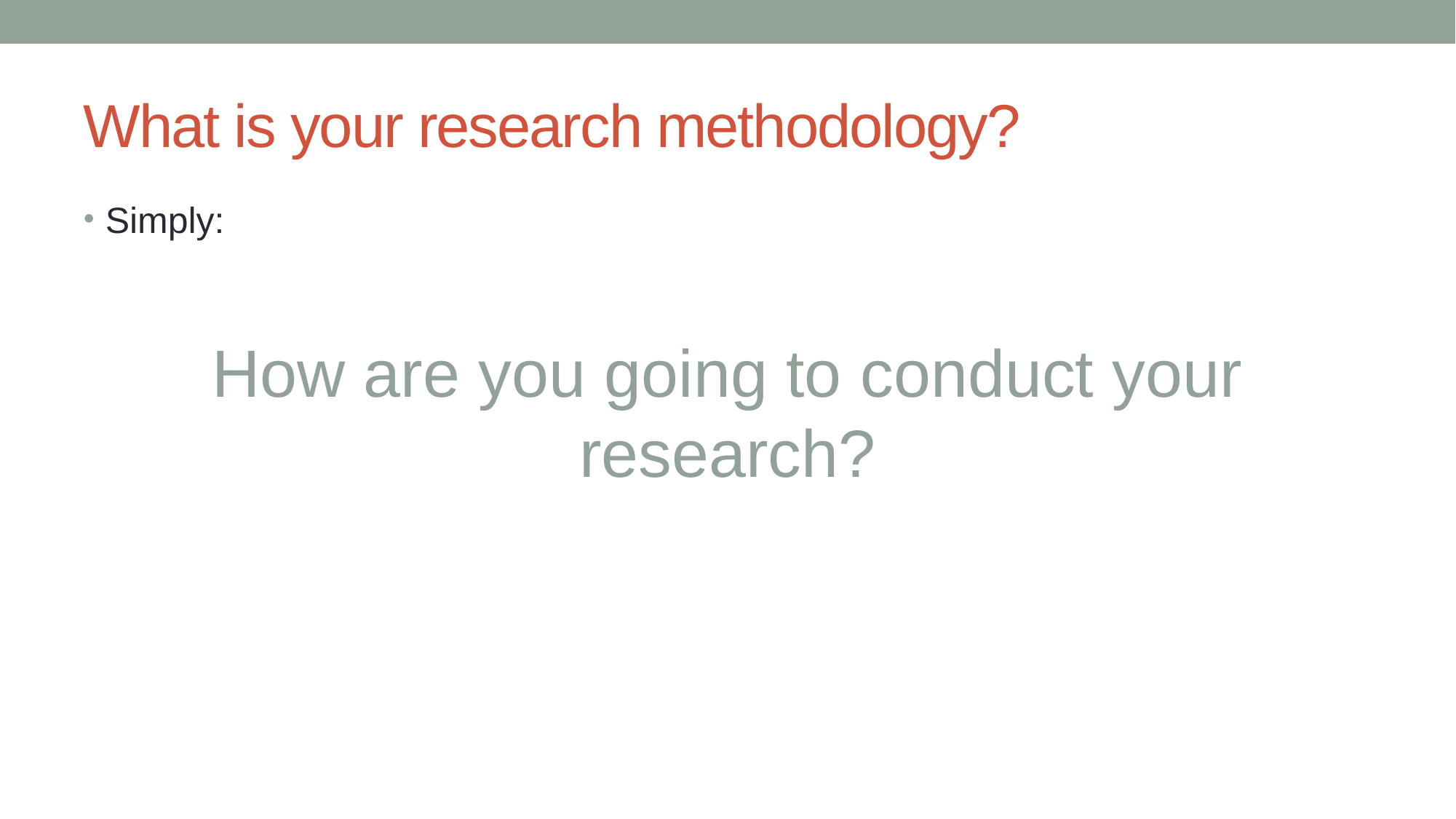

# What is your research methodology?
Simply:

How are you going to conduct your research?